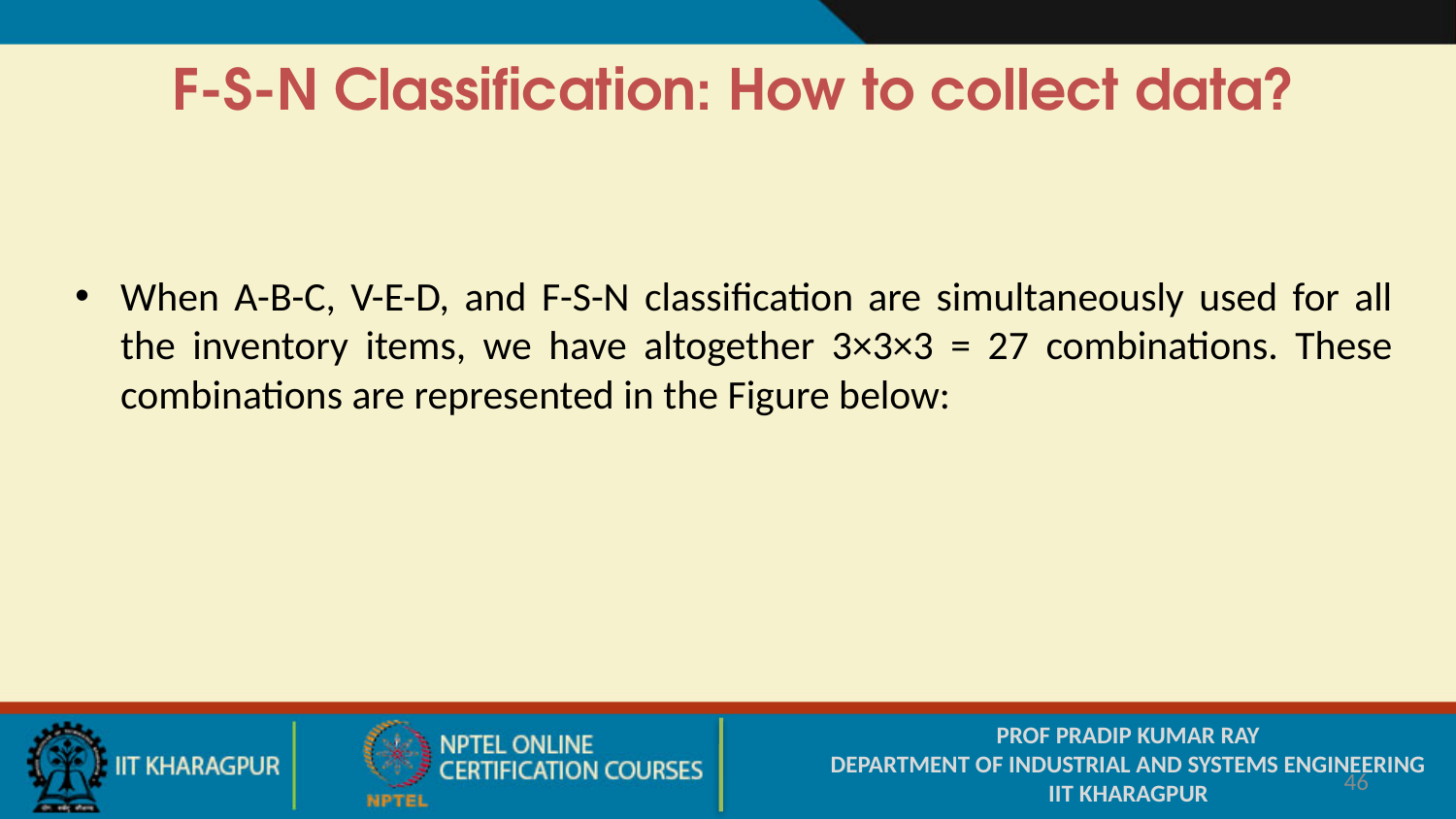

F-S-N Classification: How to collect data?
When A-B-C, V-E-D, and F-S-N classification are simultaneously used for all the inventory items, we have altogether 3×3×3 = 27 combinations. These combinations are represented in the Figure below:

PROF PRADIP KUMAR RAY
DEPARTMENT OF INDUSTRIAL AND SYSTEMS ENGINEERING
IIT KHARAGPUR
46